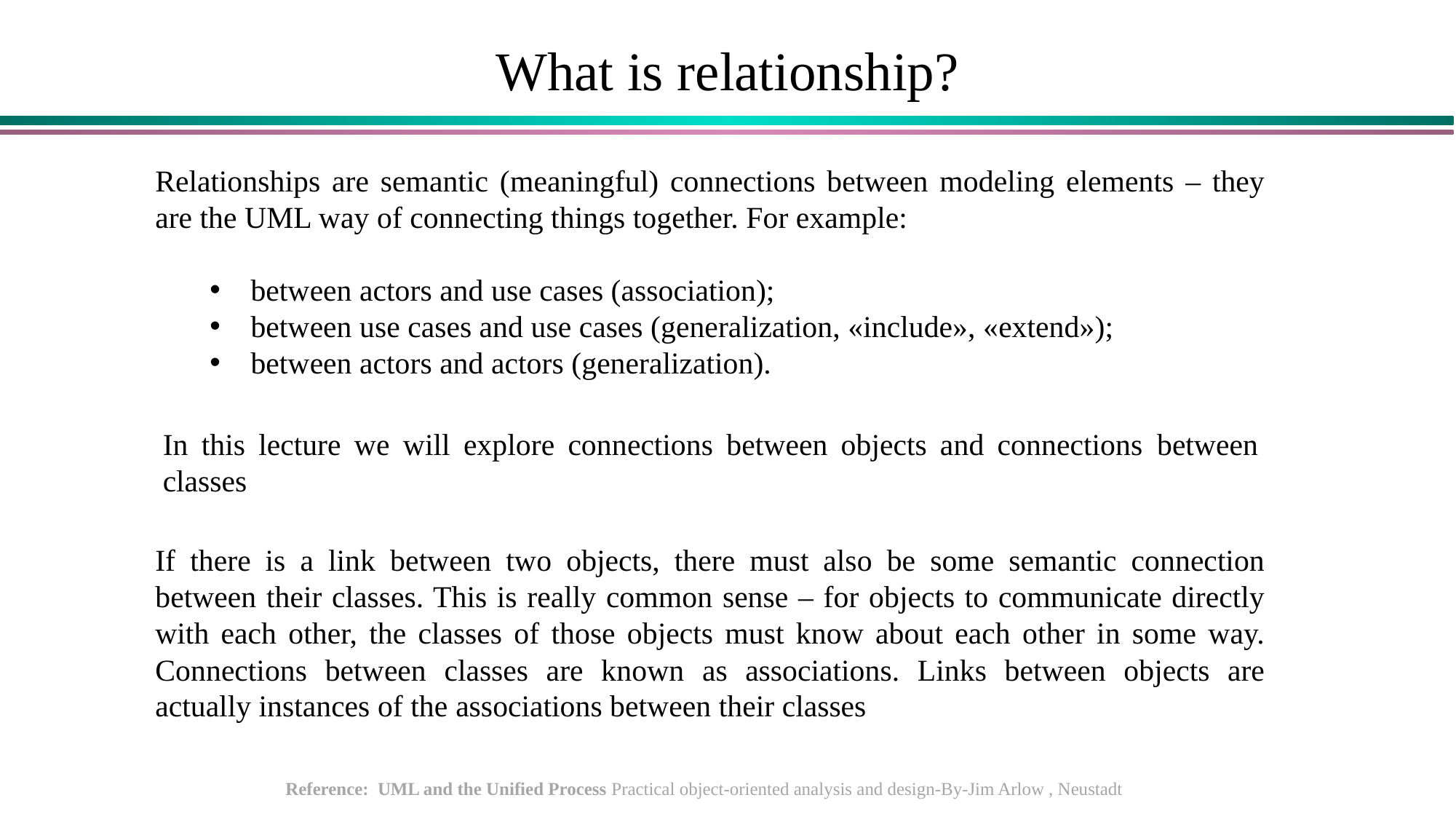

# What is relationship?
Relationships are semantic (meaningful) connections between modeling elements – they are the UML way of connecting things together. For example:

between actors and use cases (association);
between use cases and use cases (generalization, «include», «extend»);
between actors and actors (generalization).
In this lecture we will explore connections between objects and connections between classes
If there is a link between two objects, there must also be some semantic connection between their classes. This is really common sense – for objects to communicate directly with each other, the classes of those objects must know about each other in some way. Connections between classes are known as associations. Links between objects are actually instances of the associations between their classes
Reference:  UML and the Unified Process Practical object-oriented analysis and design-By-Jim Arlow , Neustadt